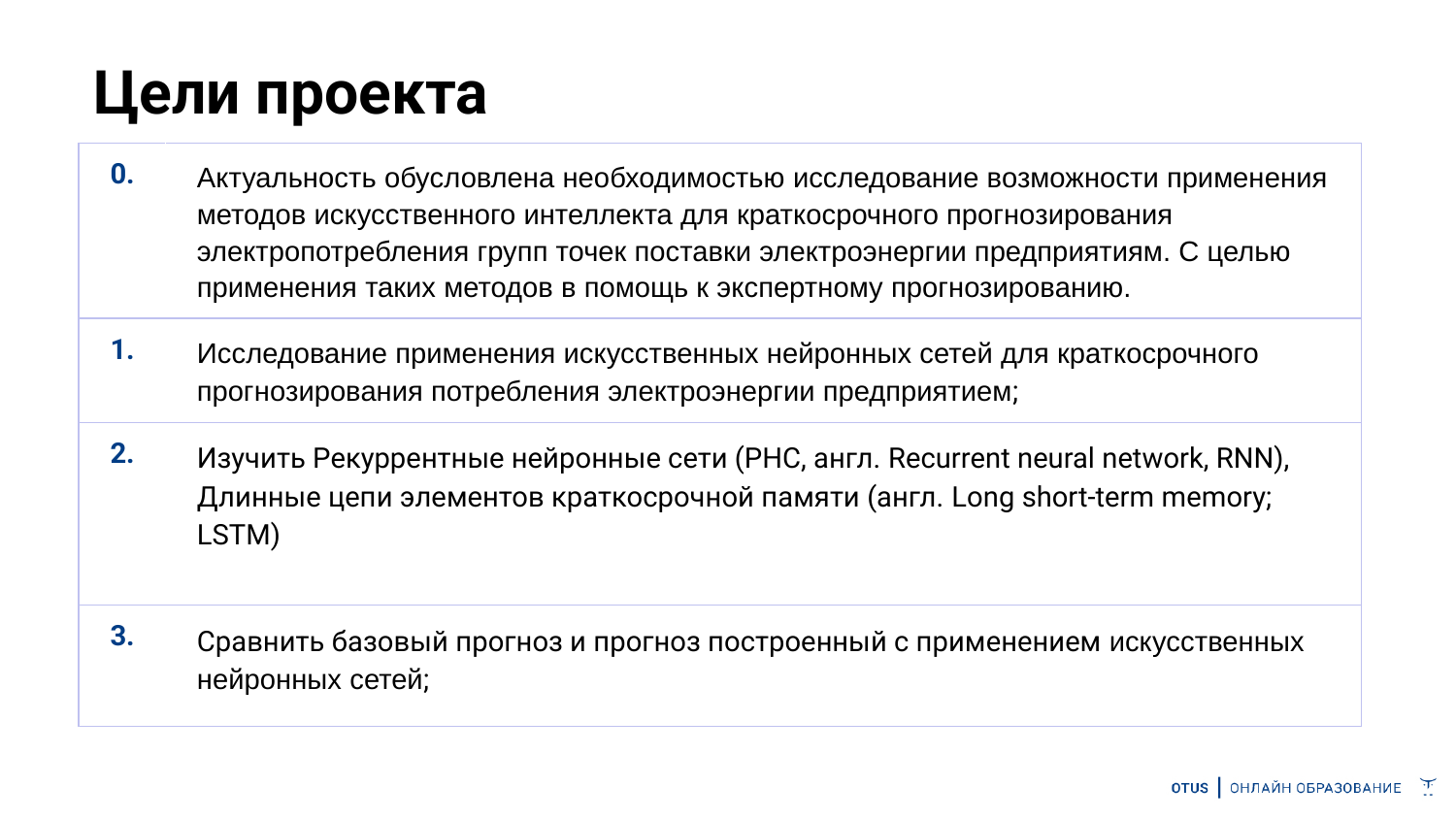

Цели проекта
| 0. | Актуальность обусловлена необходимостью исследование возможности применения методов искусственного интеллекта для краткосрочного прогнозирования электропотребления групп точек поставки электроэнергии предприятиям. С целью применения таких методов в помощь к экспертному прогнозированию. |
| --- | --- |
| 1. | Исследование применения искусственных нейронных сетей для краткосрочного прогнозирования потребления электроэнергии предприятием; |
| 2. | Изучить Рекуррентные нейронные сети (РНС, англ. Recurrent neural network, RNN), Длинные цепи элементов краткосрочной памяти (англ. Long short-term memory; LSTM) |
| 3. | Сравнить базовый прогноз и прогноз построенный с применением искусственных нейронных сетей; |